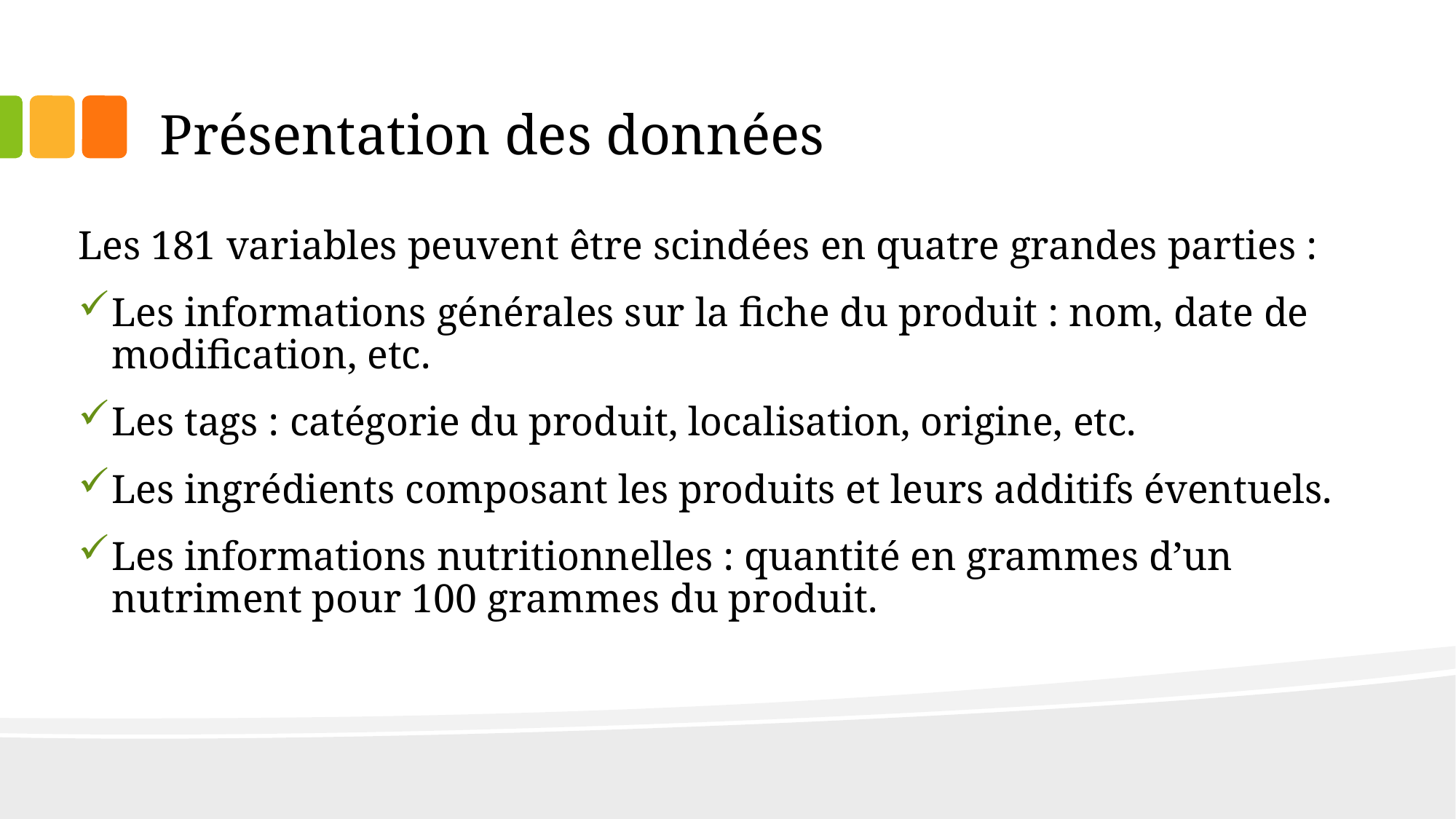

# Présentation des données
Les 181 variables peuvent être scindées en quatre grandes parties :
Les informations générales sur la fiche du produit : nom, date de modification, etc.
Les tags : catégorie du produit, localisation, origine, etc.
Les ingrédients composant les produits et leurs additifs éventuels.
Les informations nutritionnelles : quantité en grammes d’un nutriment pour 100 grammes du produit.